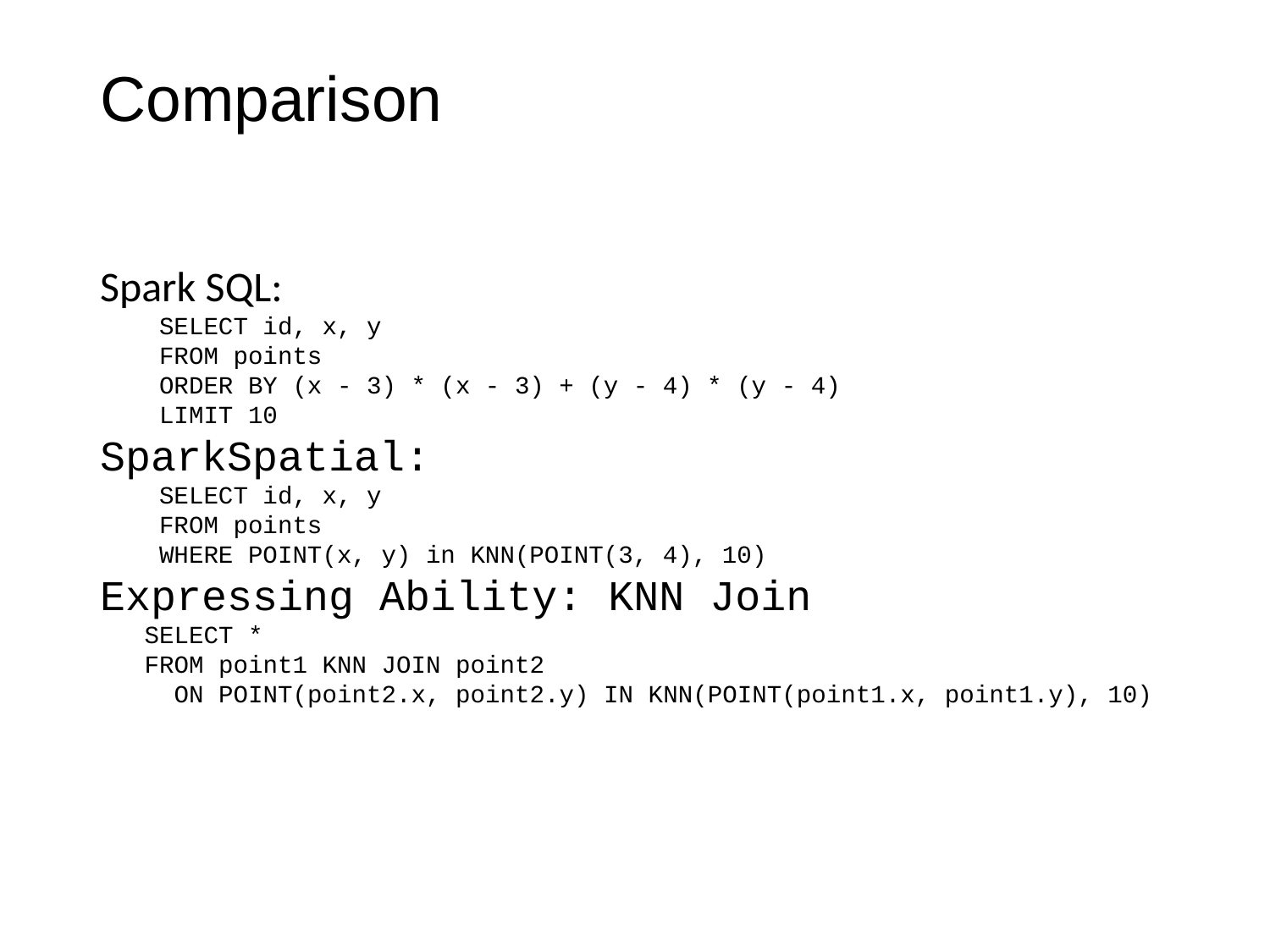

Comparison
Spark SQL:
    SELECT id, x, y
    FROM points
    ORDER BY (x - 3) * (x - 3) + (y - 4) * (y - 4)
    LIMIT 10
SparkSpatial:
    SELECT id, x, y
    FROM points
    WHERE POINT(x, y) in KNN(POINT(3, 4), 10)
Expressing Ability: KNN Join
   SELECT *
   FROM point1 KNN JOIN point2
     ON POINT(point2.x, point2.y) IN KNN(POINT(point1.x, point1.y), 10)